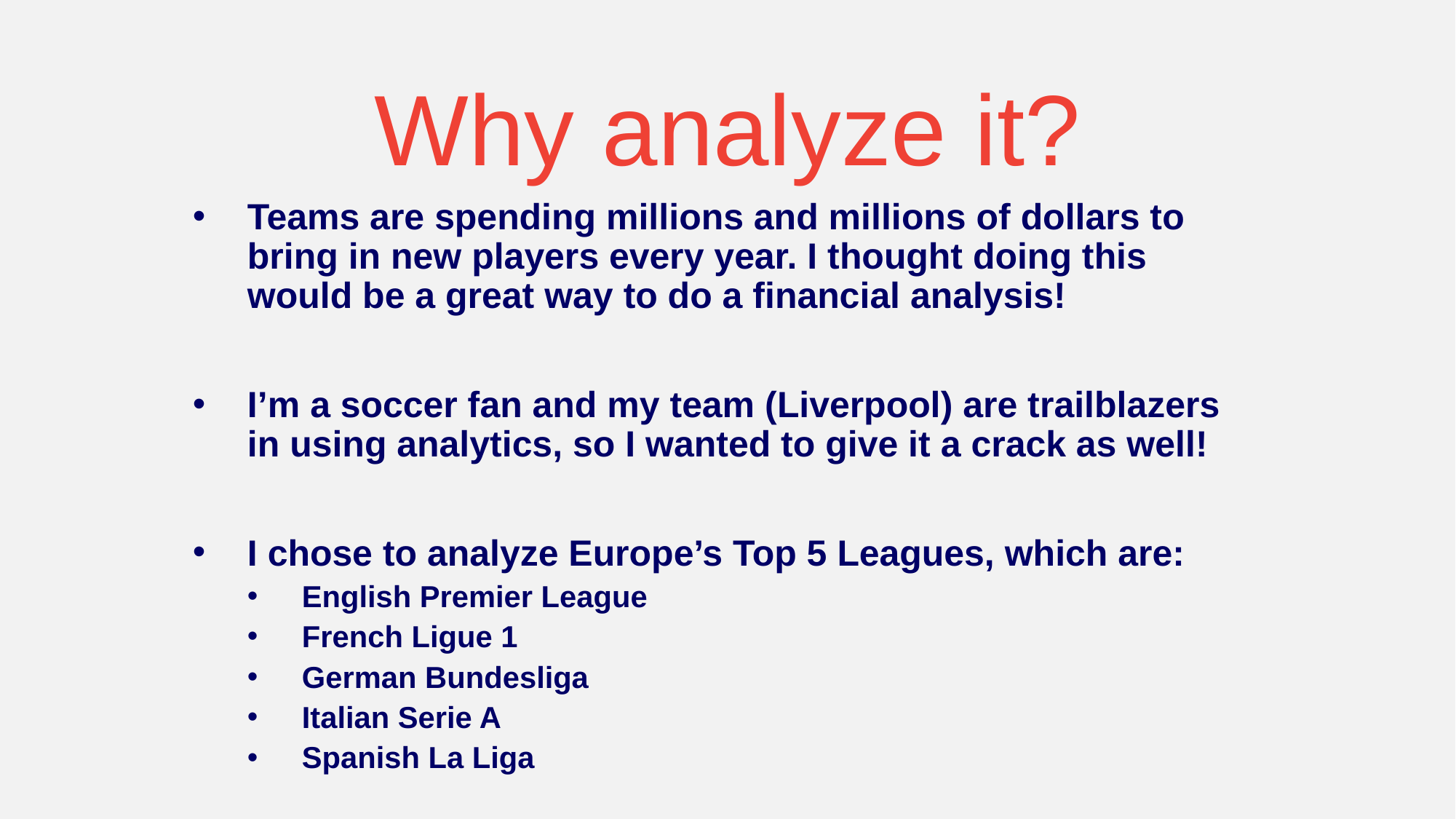

# Why analyze it?
Teams are spending millions and millions of dollars to bring in new players every year. I thought doing this would be a great way to do a financial analysis!

I’m a soccer fan and my team (Liverpool) are trailblazers in using analytics, so I wanted to give it a crack as well!

I chose to analyze Europe’s Top 5 Leagues, which are:
English Premier League
French Ligue 1
German Bundesliga
Italian Serie A
Spanish La Liga